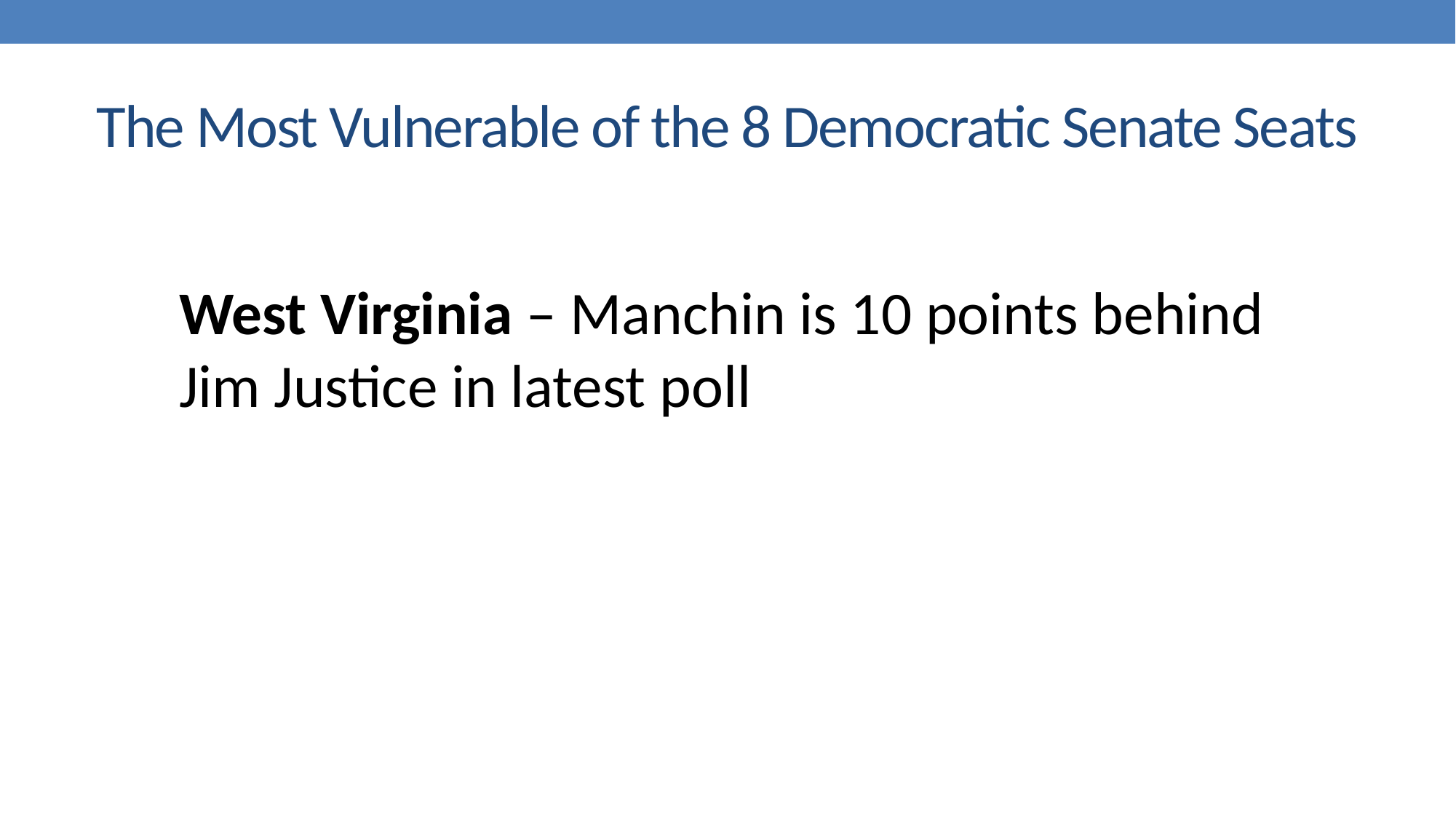

# The Most Vulnerable of the 8 Democratic Senate Seats

West Virginia – Manchin is 10 points behind Jim Justice in latest poll